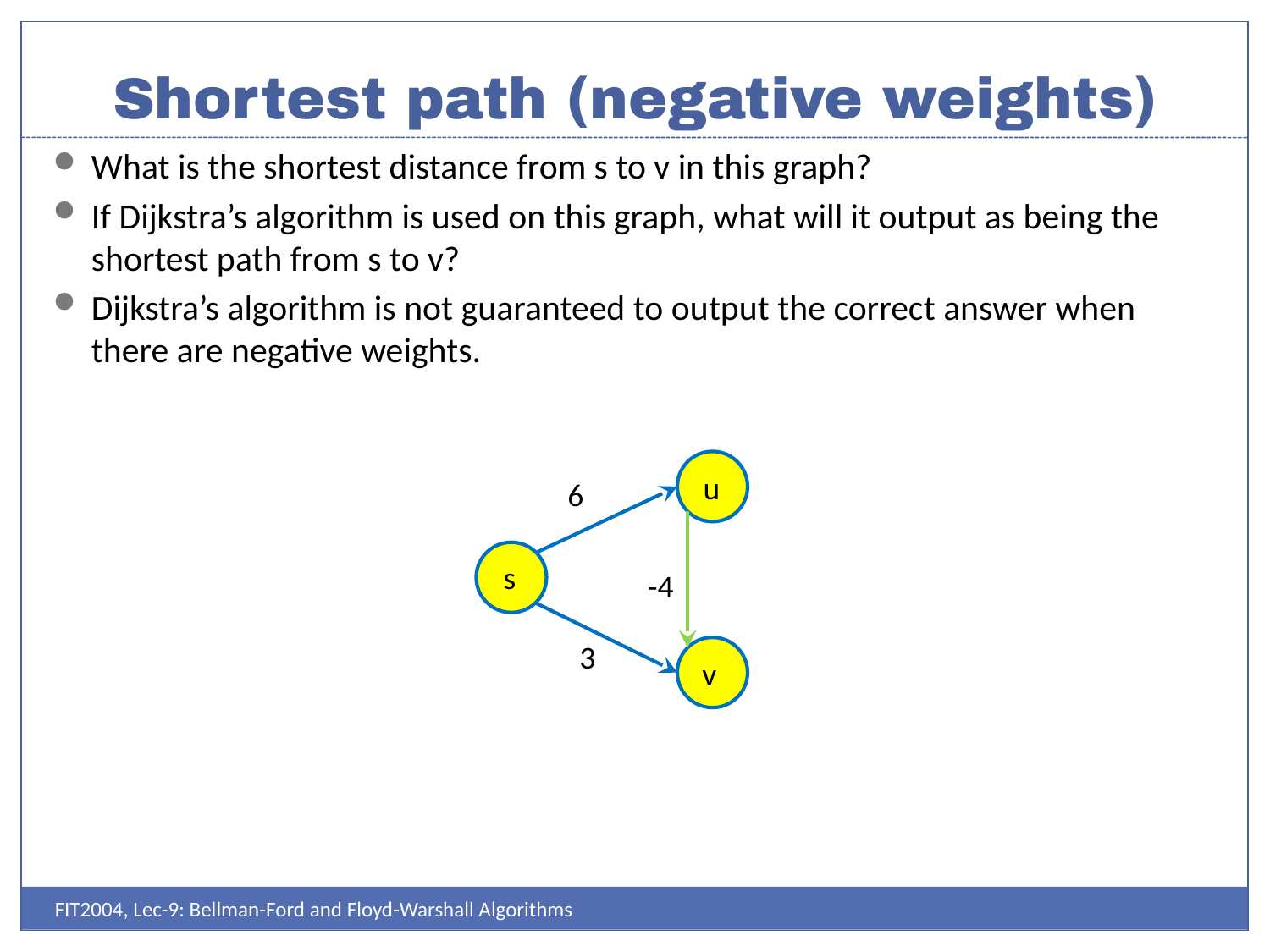

# Shortest path (negative weights)
What is the shortest distance from s to v in this graph?
If Dijkstra’s algorithm is used on this graph, what will it output as being the shortest path from s to v?
Dijkstra’s algorithm is not guaranteed to output the correct answer when there are negative weights.

u
6

s
-4
3

v
FIT2004, Lec-9: Bellman-Ford and Floyd-Warshall Algorithms